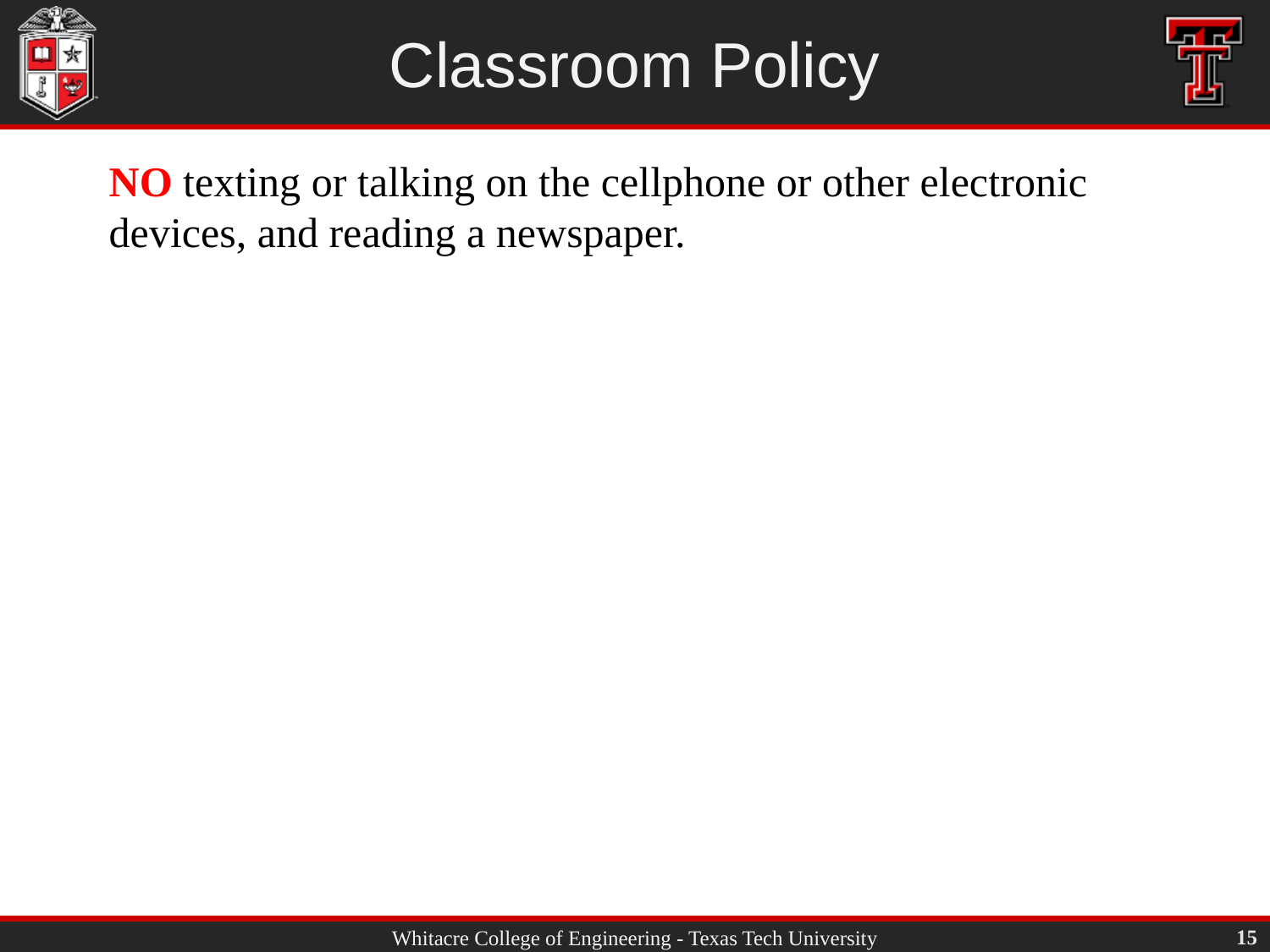

# Classroom Policy
NO texting or talking on the cellphone or other electronic devices, and reading a newspaper.
15